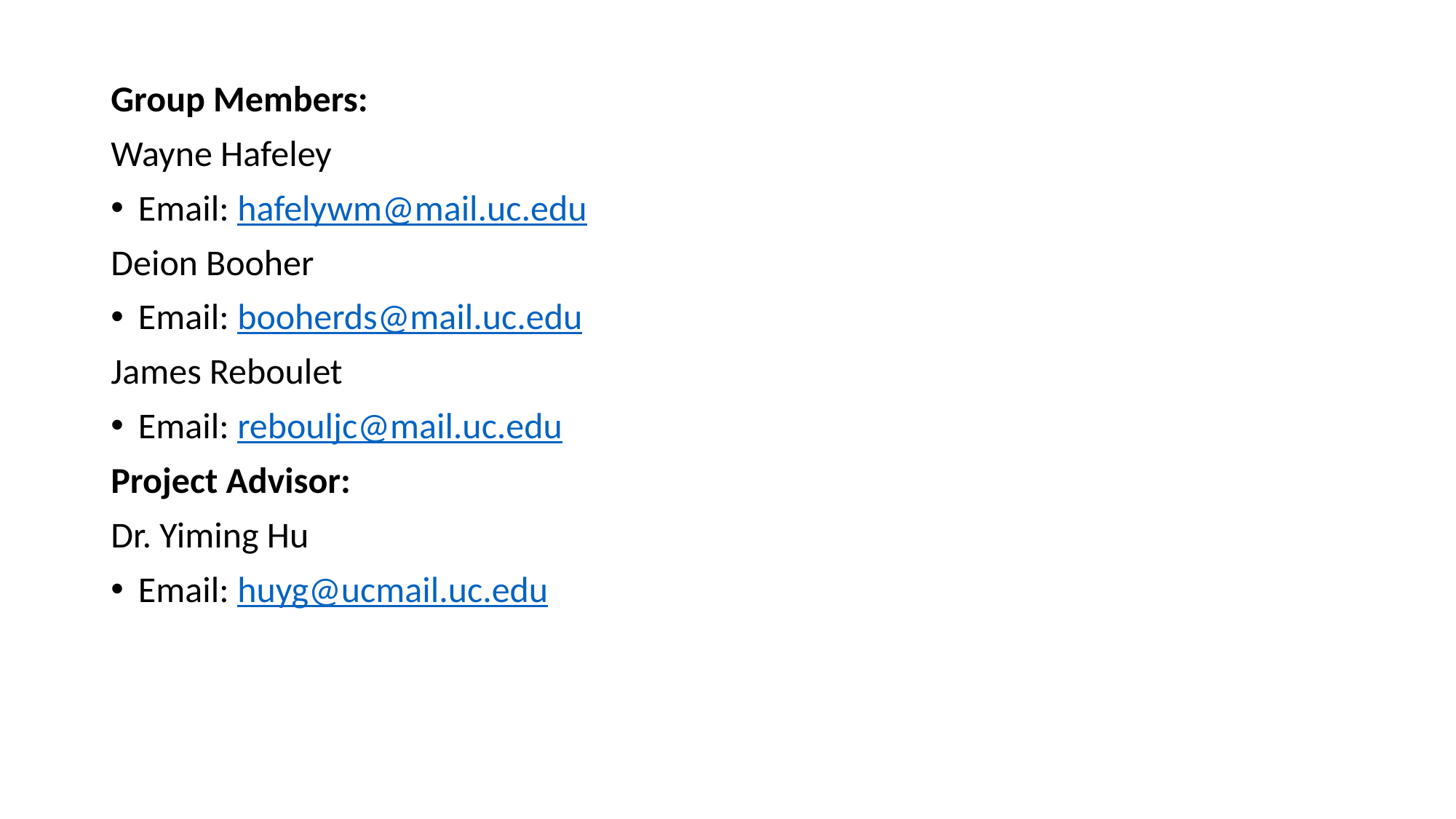

Group Members:
Wayne Hafeley
Email: hafelywm@mail.uc.edu
Deion Booher
Email: booherds@mail.uc.edu
James Reboulet
Email: rebouljc@mail.uc.edu
Project Advisor:
Dr. Yiming Hu
Email: huyg@ucmail.uc.edu